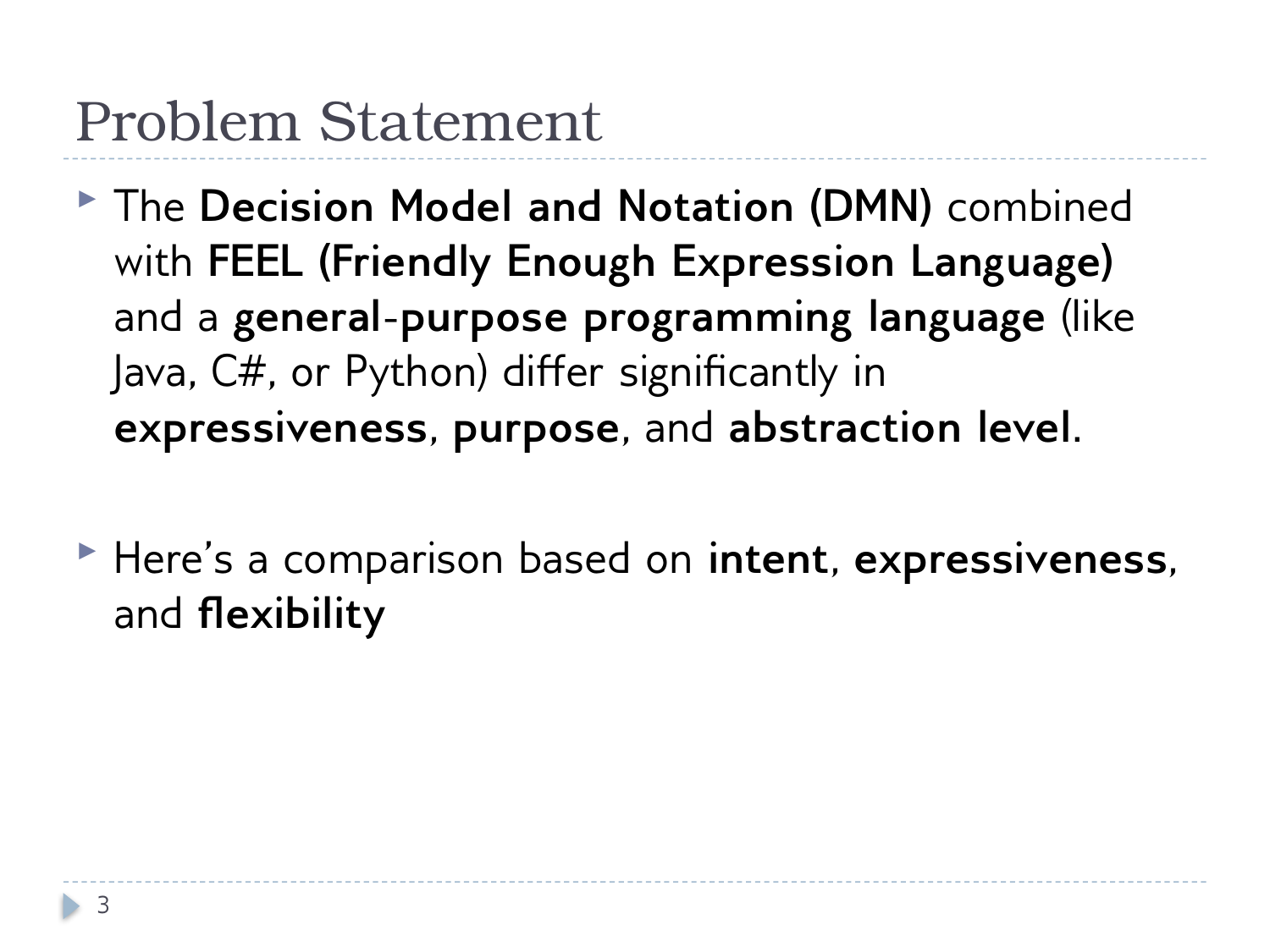

# Problem Statement
The Decision Model and Notation (DMN) combined with FEEL (Friendly Enough Expression Language) and a general-purpose programming language (like Java, C#, or Python) differ significantly in expressiveness, purpose, and abstraction level.

Here’s a comparison based on intent, expressiveness, and flexibility

3